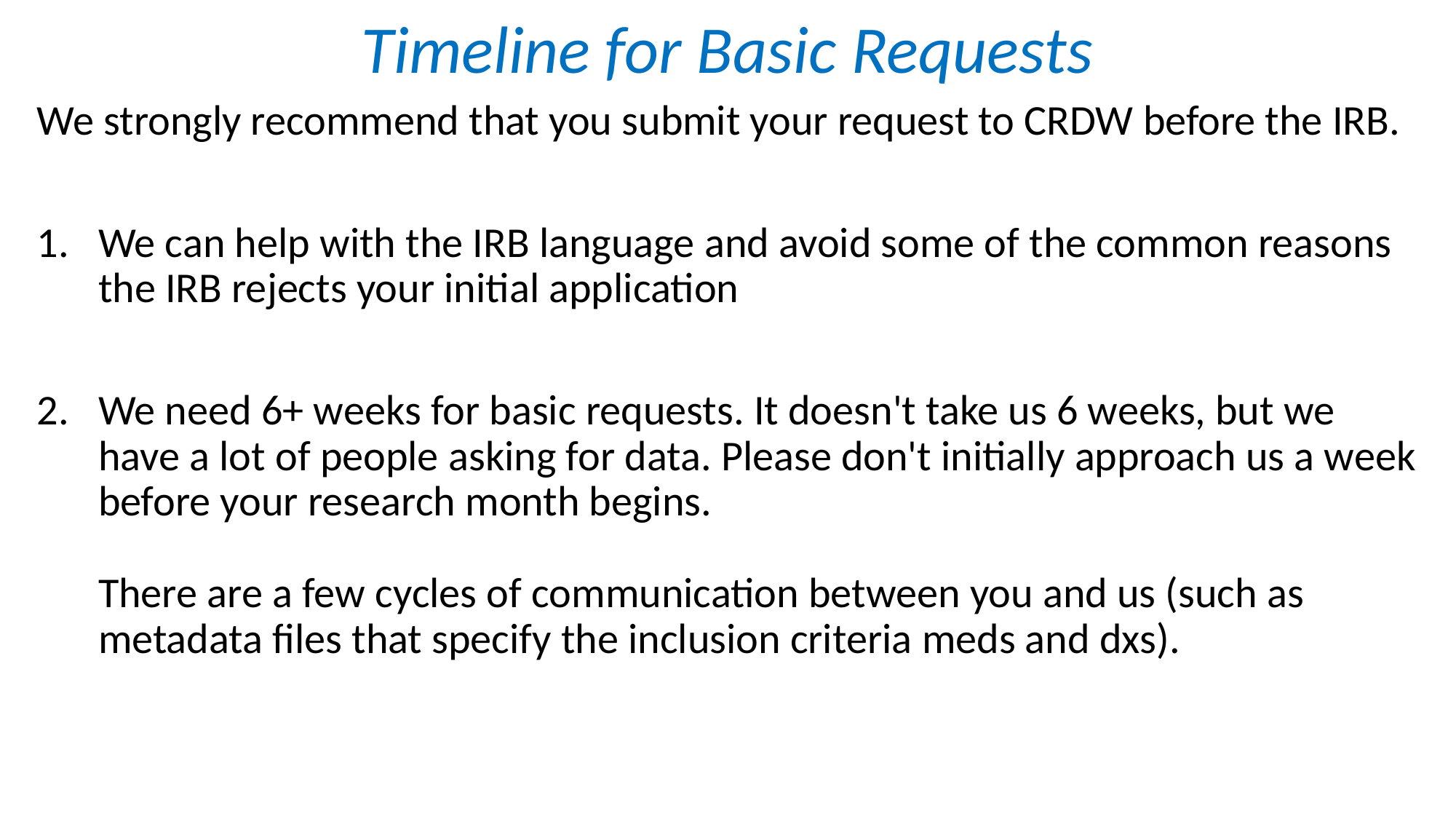

# Timeline for Basic Requests
We strongly recommend that you submit your request to CRDW before the IRB.

We can help with the IRB language and avoid some of the common reasons the IRB rejects your initial application

We need 6+ weeks for basic requests. It doesn't take us 6 weeks, but we have a lot of people asking for data. Please don't initially approach us a week before your research month begins.
There are a few cycles of communication between you and us (such as metadata files that specify the inclusion criteria meds and dxs).